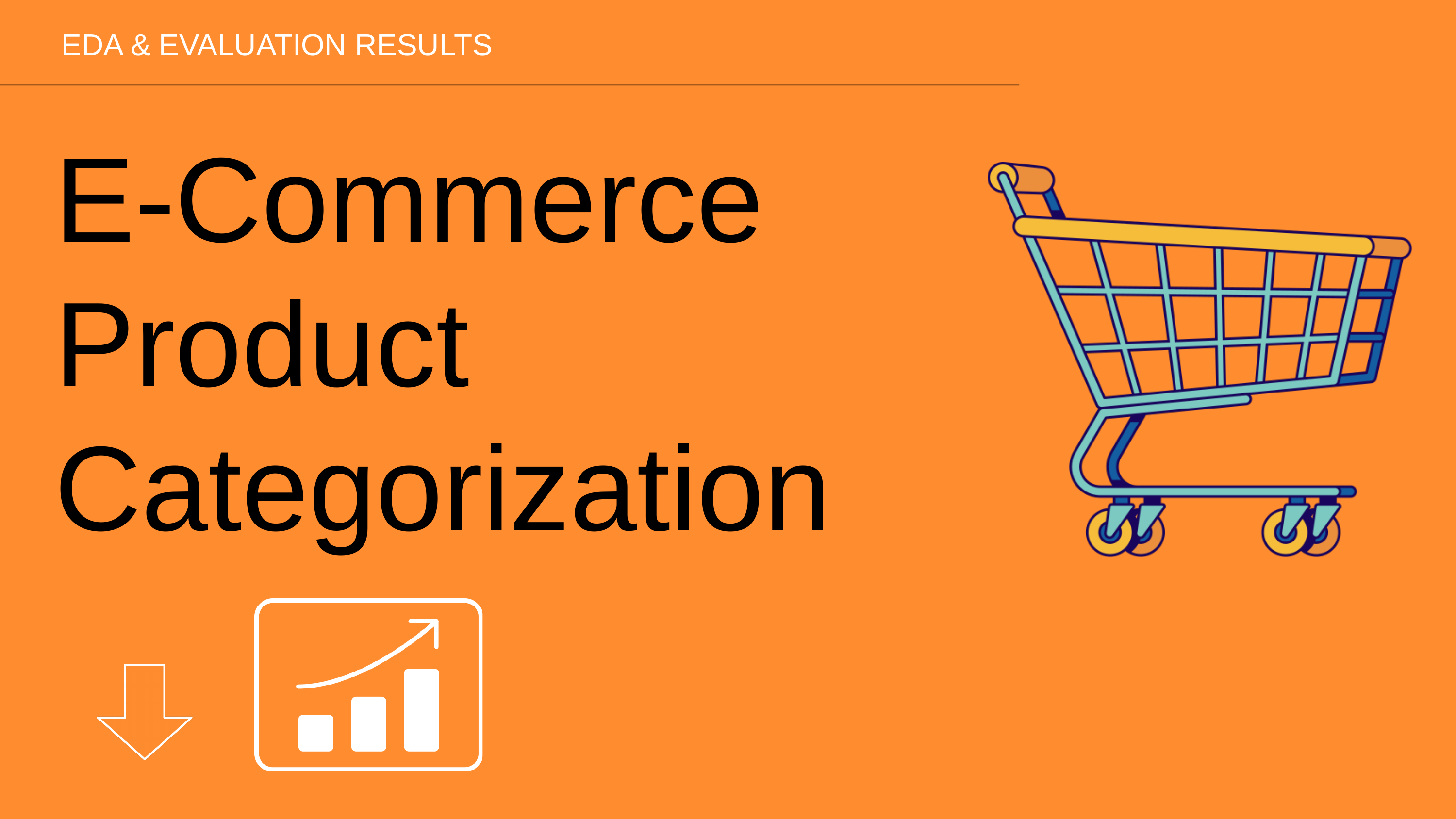

EDA & EVALUATION RESULTS

E-Commerce
Product Categorization